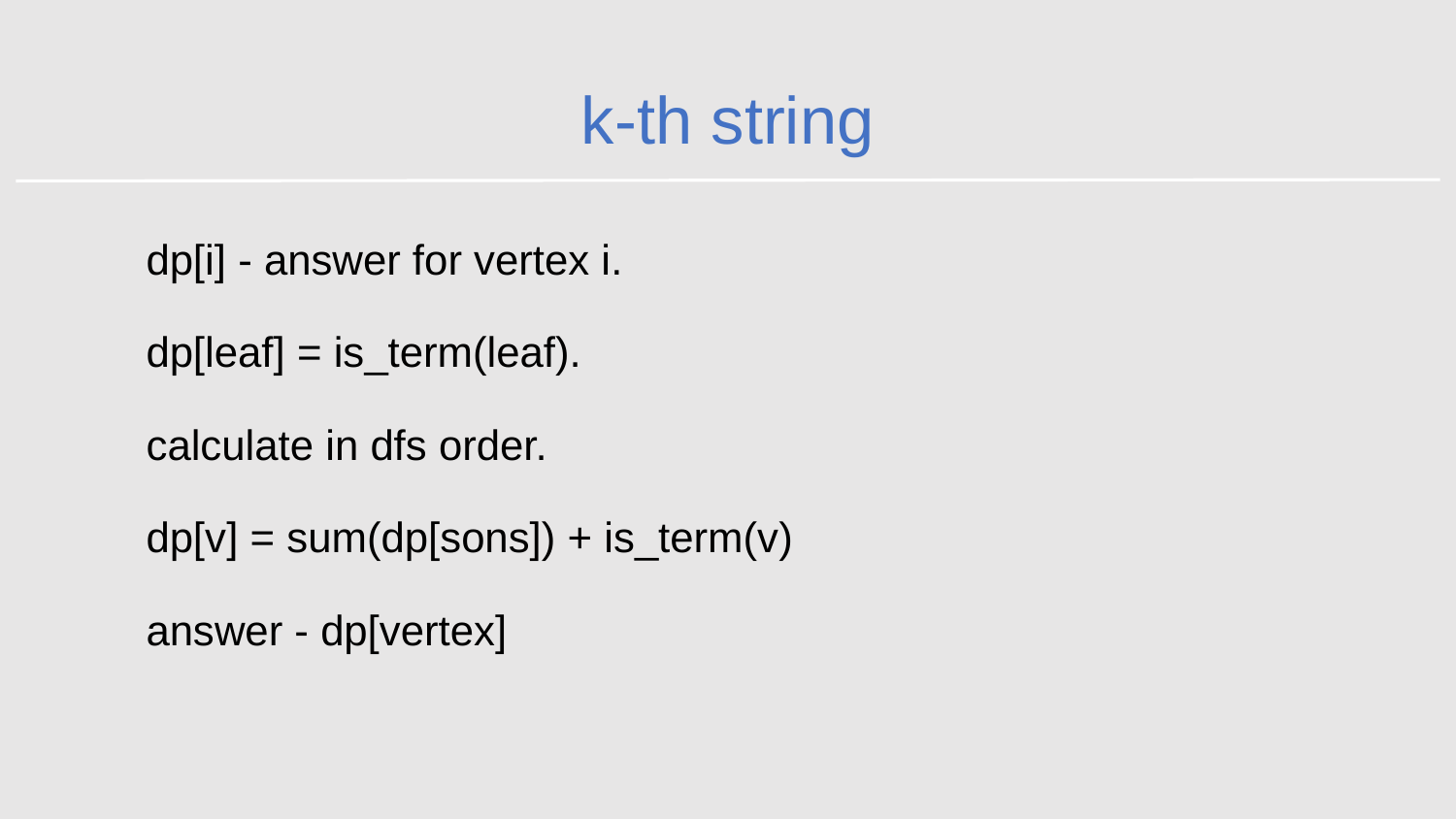

# k-th string
dp[i] - answer for vertex i.
dp[leaf] = is_term(leaf).
calculate in dfs order.
dp[v] = sum(dp[sons]) + is_term(v)
answer - dp[vertex]